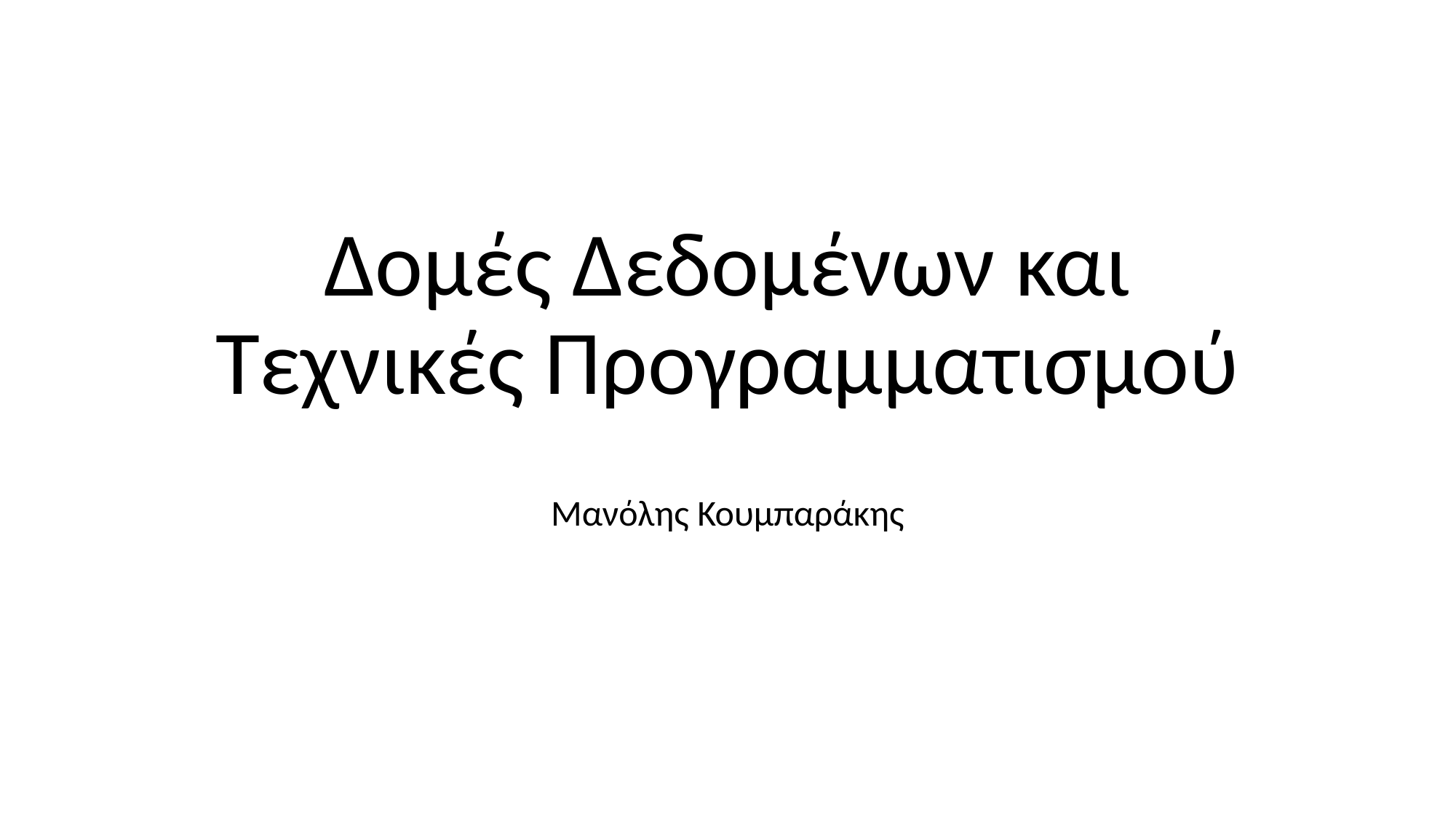

# Δομές Δεδομένων και Τεχνικές Προγραμματισμού

Μανόλης Κουμπαράκης